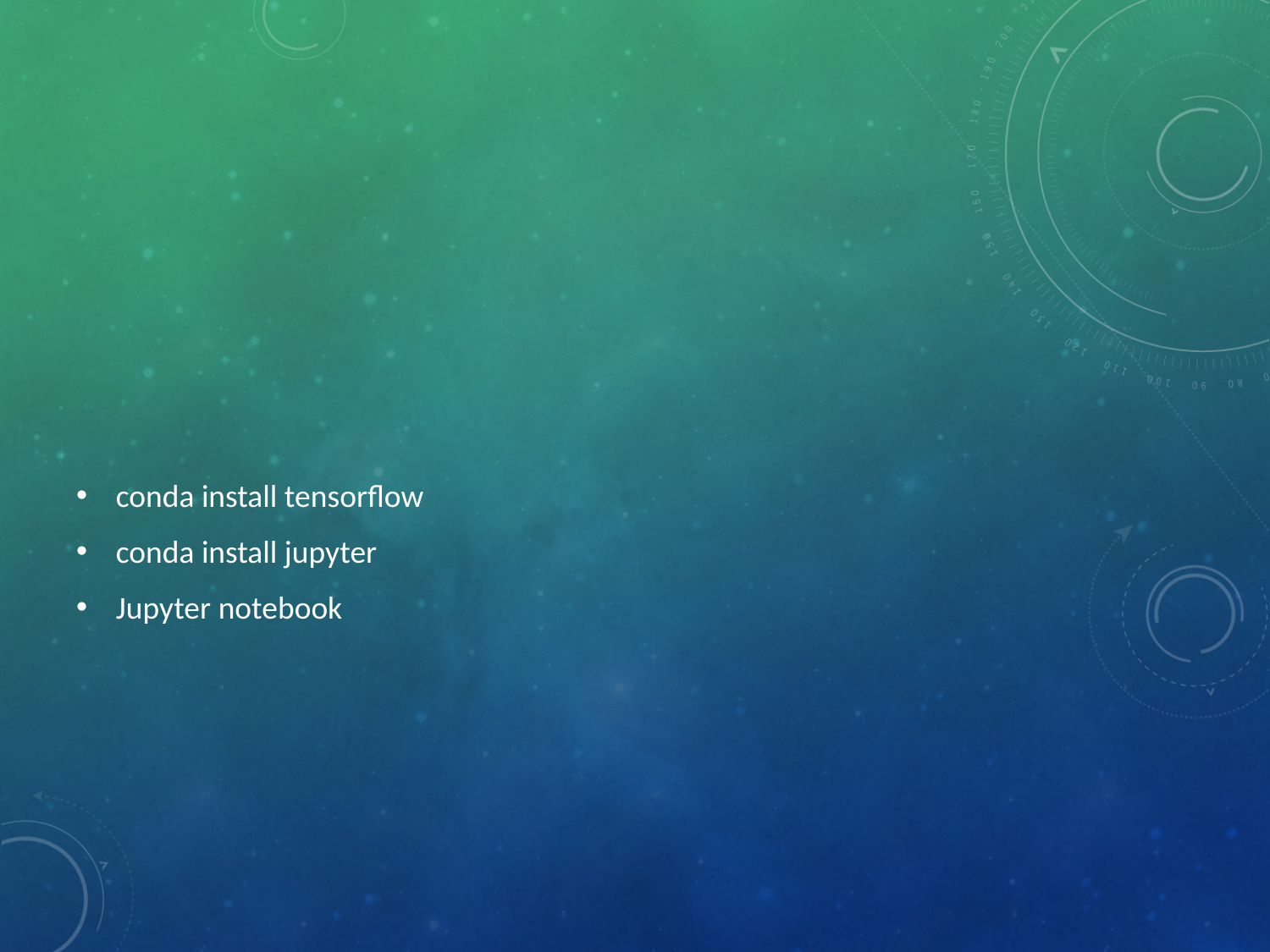

#
conda install tensorflow
conda install jupyter
Jupyter notebook